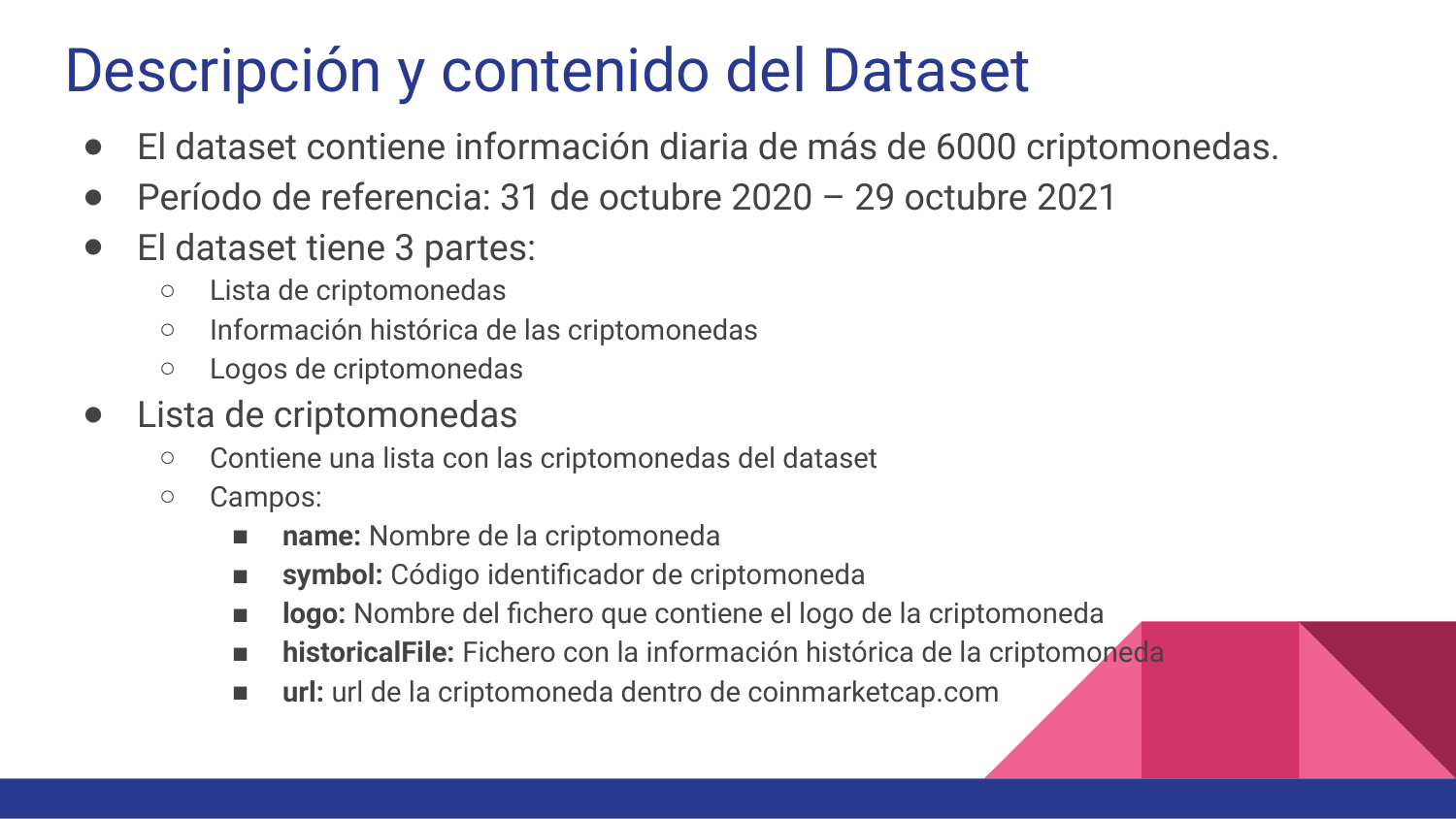

# Descripción y contenido del Dataset
El dataset contiene información diaria de más de 6000 criptomonedas.
Período de referencia: 31 de octubre 2020 – 29 octubre 2021
El dataset tiene 3 partes:
Lista de criptomonedas
Información histórica de las criptomonedas
Logos de criptomonedas
Lista de criptomonedas
Contiene una lista con las criptomonedas del dataset
Campos:
name: Nombre de la criptomoneda
symbol: Código identificador de criptomoneda
logo: Nombre del fichero que contiene el logo de la criptomoneda
historicalFile: Fichero con la información histórica de la criptomoneda
url: url de la criptomoneda dentro de coinmarketcap.com